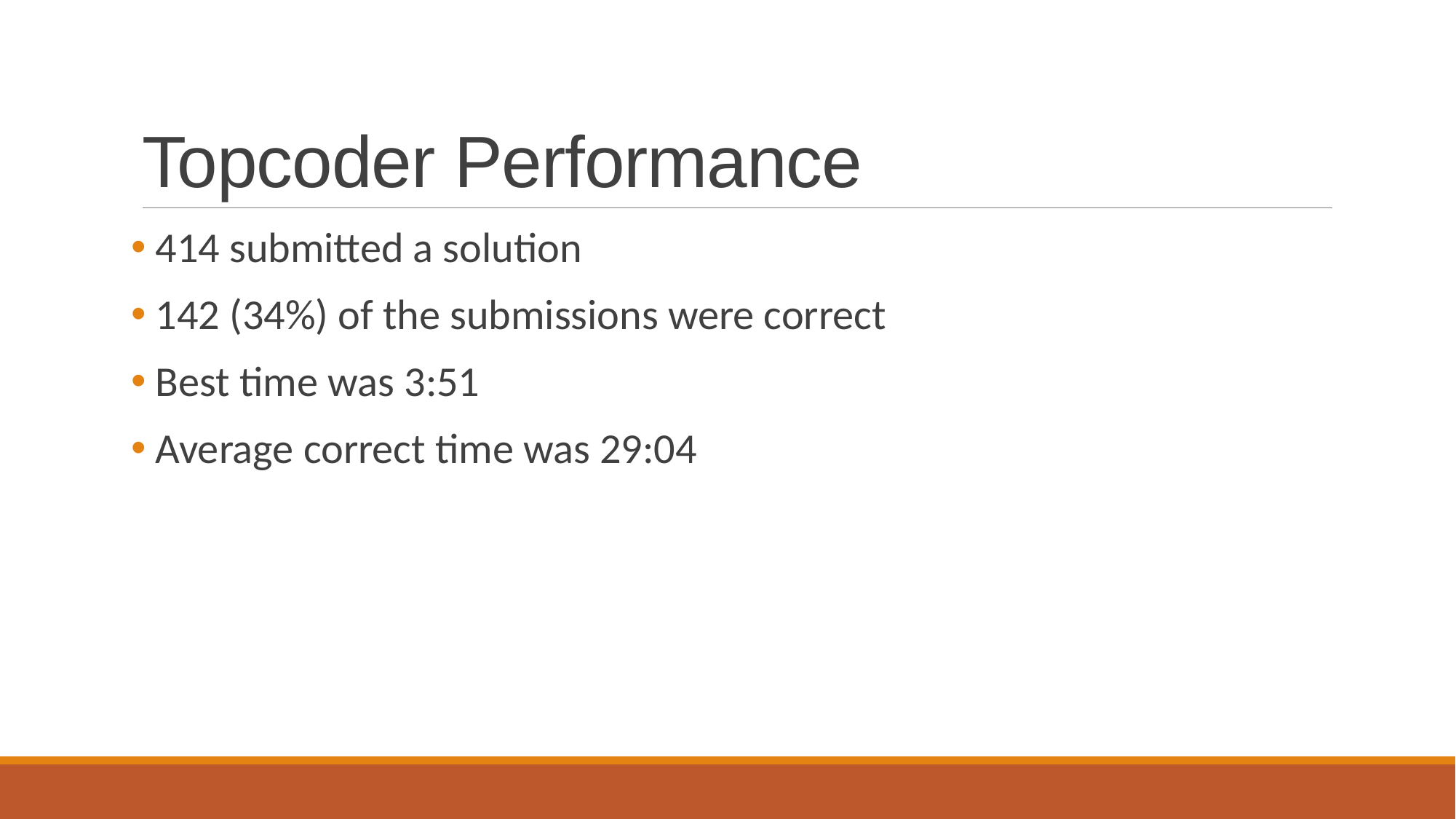

# Topcoder Performance
 414 submitted a solution
 142 (34%) of the submissions were correct
 Best time was 3:51
 Average correct time was 29:04